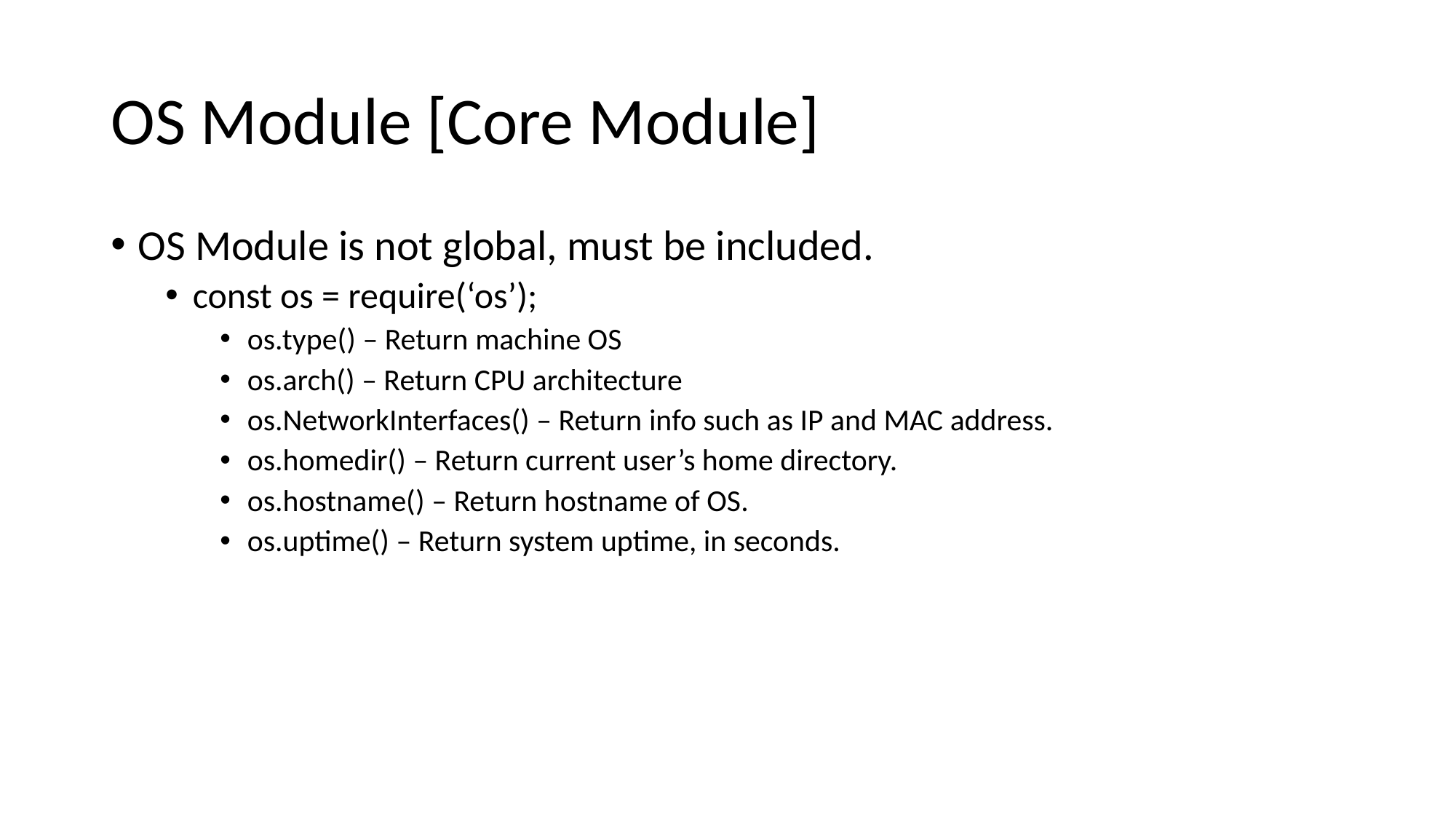

# OS Module [Core Module]
OS Module is not global, must be included.
const os = require(‘os’);
os.type() – Return machine OS
os.arch() – Return CPU architecture
os.NetworkInterfaces() – Return info such as IP and MAC address.
os.homedir() – Return current user’s home directory.
os.hostname() – Return hostname of OS.
os.uptime() – Return system uptime, in seconds.